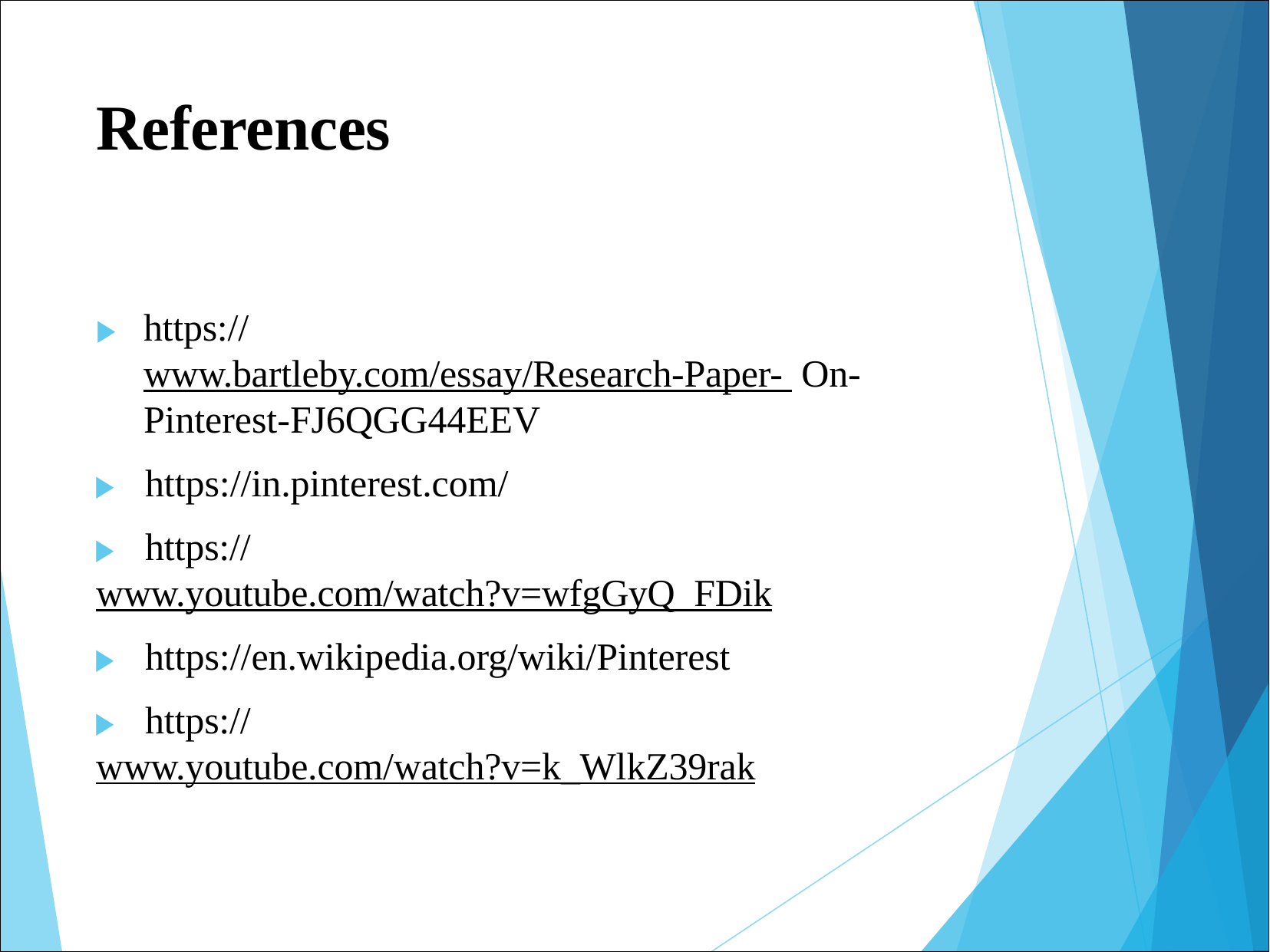

# References
▶	https://www.bartleby.com/essay/Research-Paper-  On-Pinterest-FJ6QGG44EEV
▶	https://in.pinterest.com/
▶	https://www.youtube.com/watch?v=wfgGyQ_FDik
▶	https://en.wikipedia.org/wiki/Pinterest
▶	https://www.youtube.com/watch?v=k_WlkZ39rak